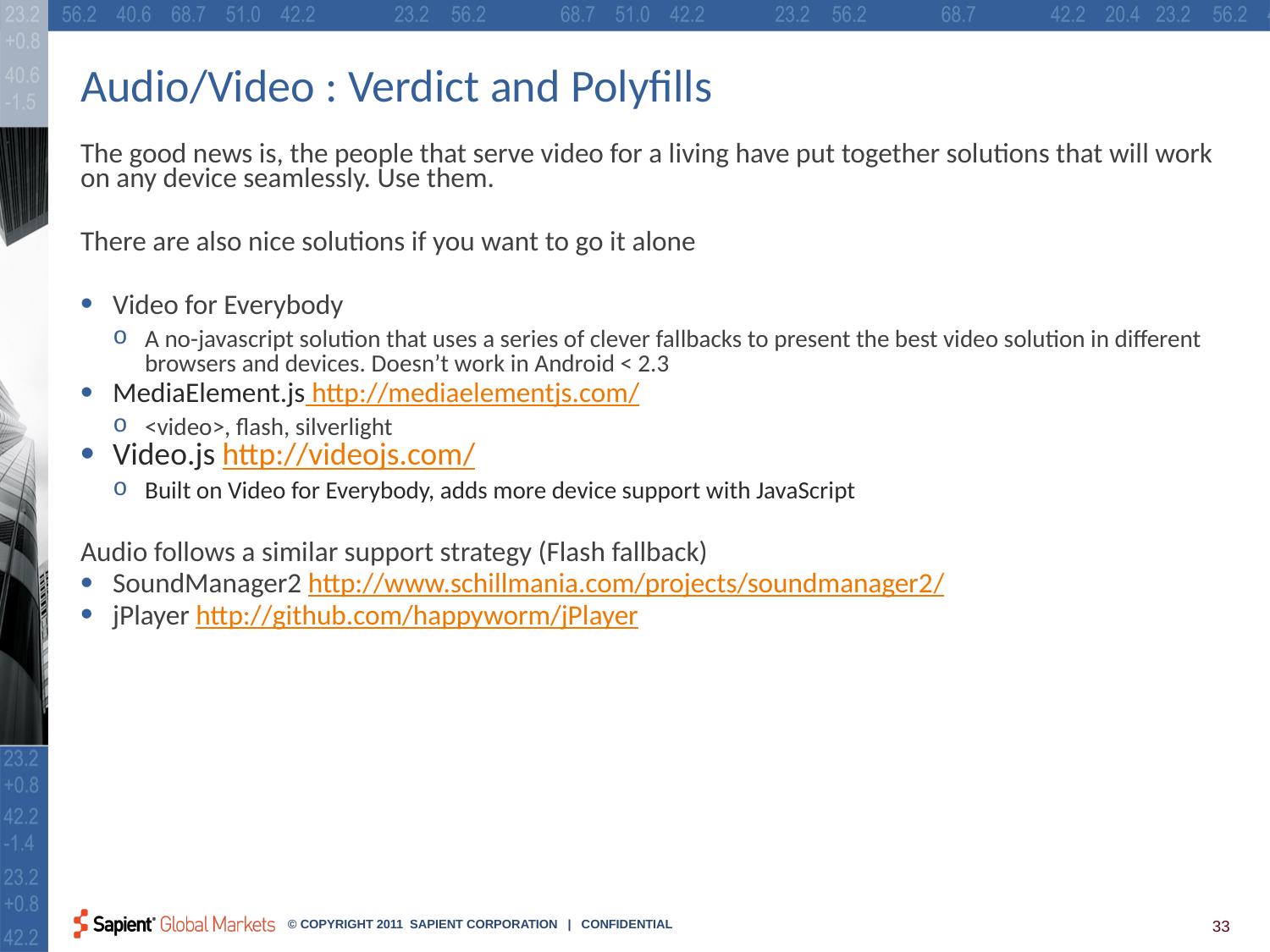

# Audio/Video : Verdict and Polyfills
The good news is, the people that serve video for a living have put together solutions that will work on any device seamlessly. Use them.

There are also nice solutions if you want to go it alone

Video for Everybody
A no-javascript solution that uses a series of clever fallbacks to present the best video solution in different browsers and devices. Doesn’t work in Android < 2.3
MediaElement.js http://mediaelementjs.com/
<video>, flash, silverlight
Video.js http://videojs.com/
Built on Video for Everybody, adds more device support with JavaScript

Audio follows a similar support strategy (Flash fallback)
SoundManager2 http://www.schillmania.com/projects/soundmanager2/
jPlayer http://github.com/happyworm/jPlayer